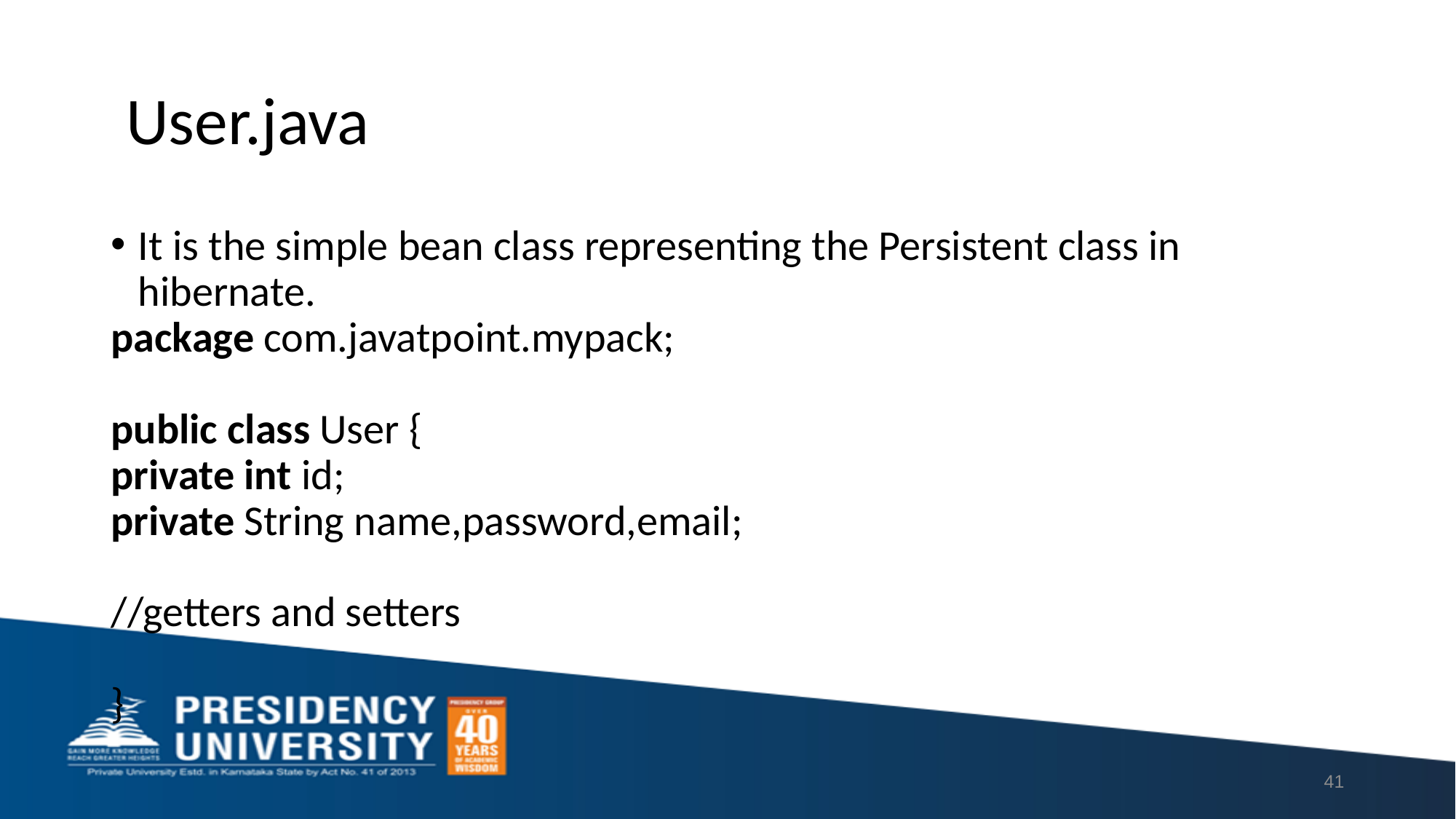

# User.java
It is the simple bean class representing the Persistent class in hibernate.
package com.javatpoint.mypack;

public class User {
private int id;
private String name,password,email;

//getters and setters

}

41